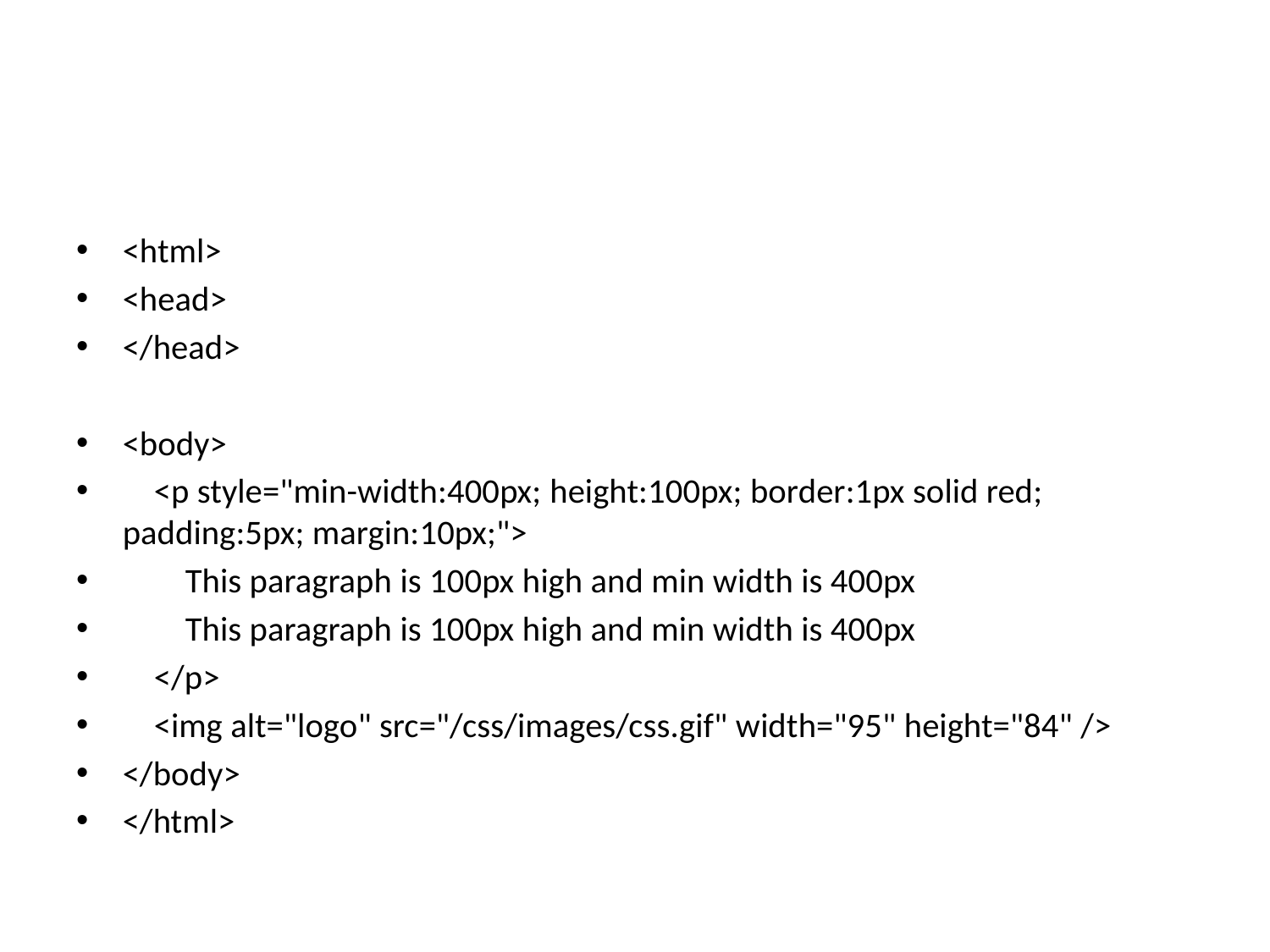

#
<html>
<head>
</head>

<body>
    <p style="min-width:400px; height:100px; border:1px solid red; padding:5px; margin:10px;">
        This paragraph is 100px high and min width is 400px
        This paragraph is 100px high and min width is 400px
    </p>
    <img alt="logo" src="/css/images/css.gif" width="95" height="84" />
</body>
</html>